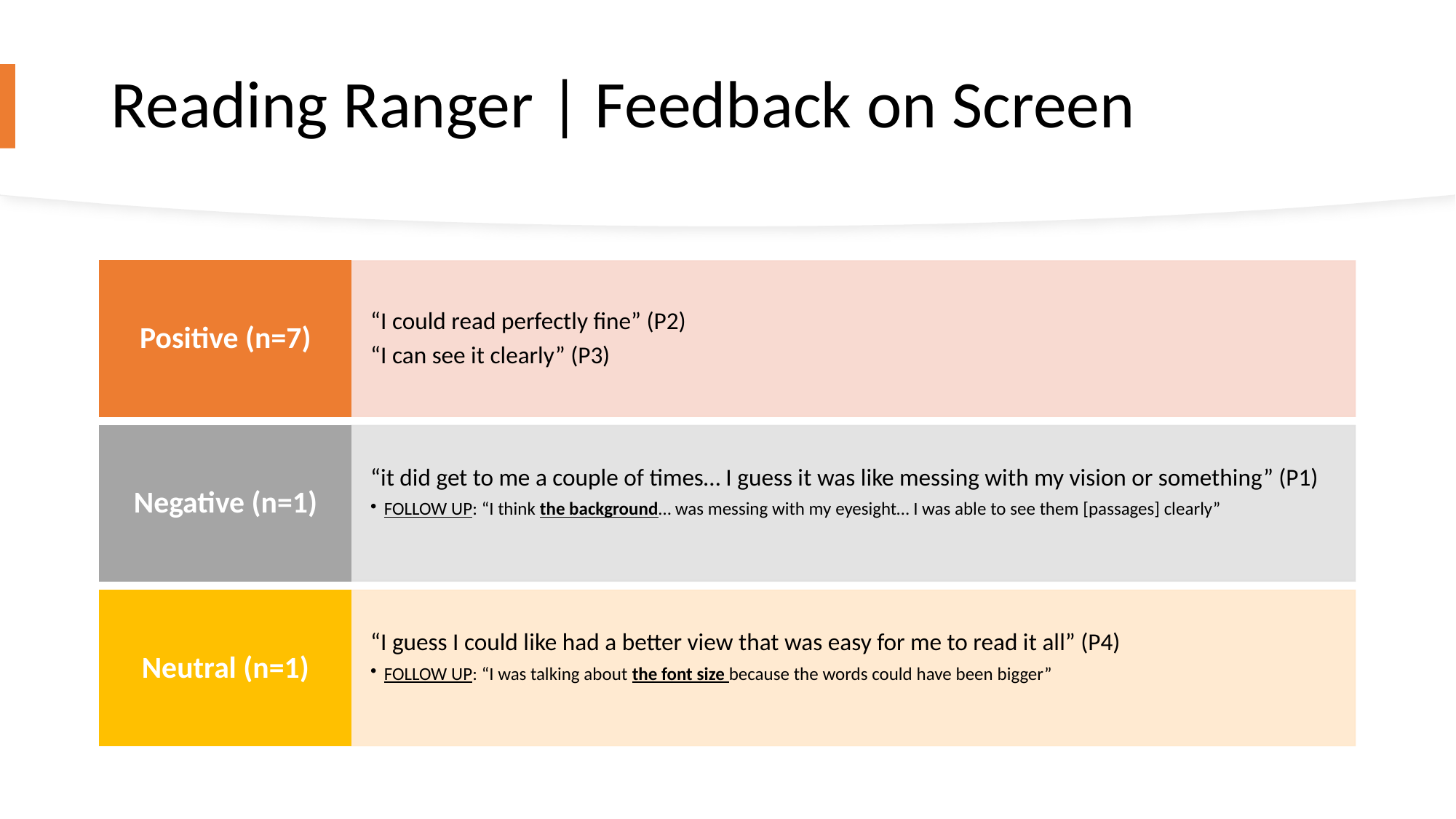

# Reading Ranger | Feedback on Screen

“I could read perfectly fine” (P2)
“I can see it clearly” (P3)
Positive (n=7)
“it did get to me a couple of times… I guess it was like messing with my vision or something” (P1)
FOLLOW UP: “I think the background… was messing with my eyesight… I was able to see them [passages] clearly”
Negative (n=1)
“I guess I could like had a better view that was easy for me to read it all” (P4)
FOLLOW UP: “I was talking about the font size because the words could have been bigger”
Neutral (n=1)